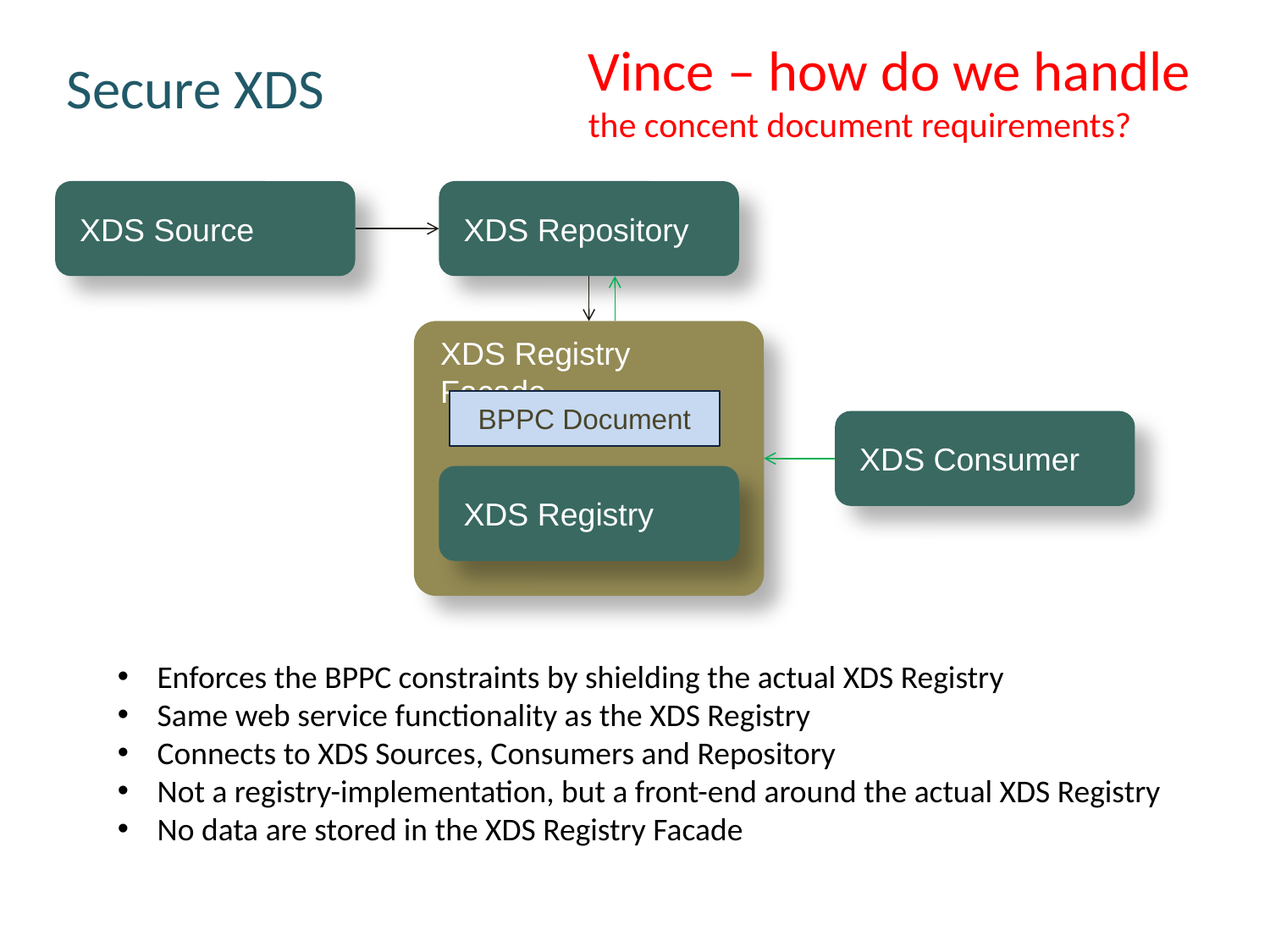

Vince – how do we handle the concent document requirements?
Secure XDS
XDS Source
XDS Repository
XDS Registry Facade
BPPC Document
XDS Consumer
XDS Registry
Enforces the BPPC constraints by shielding the actual XDS Registry
Same web service functionality as the XDS Registry
Connects to XDS Sources, Consumers and Repository
Not a registry-implementation, but a front-end around the actual XDS Registry
No data are stored in the XDS Registry Facade